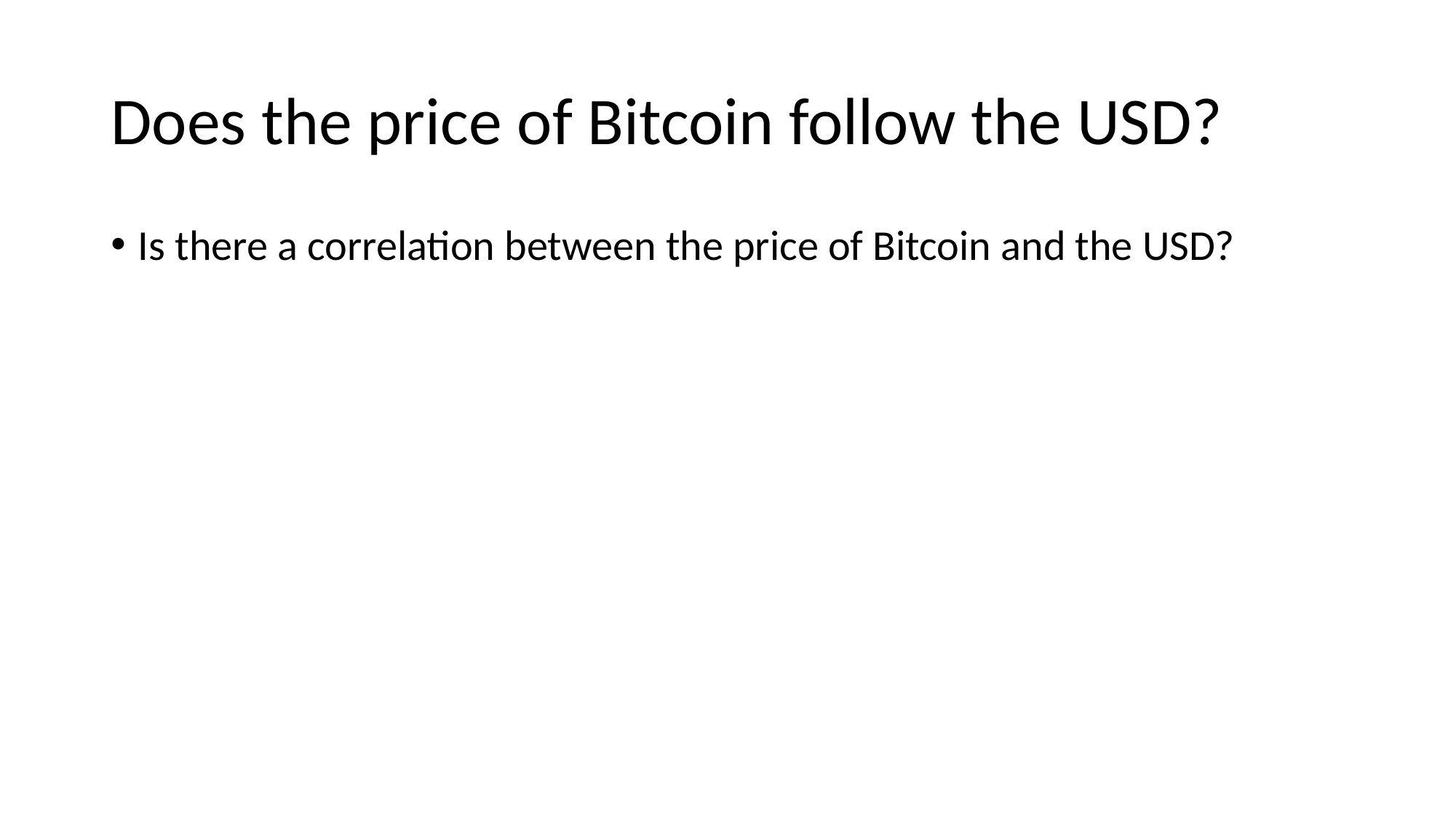

# Does the price of Bitcoin follow the USD?
Is there a correlation between the price of Bitcoin and the USD?